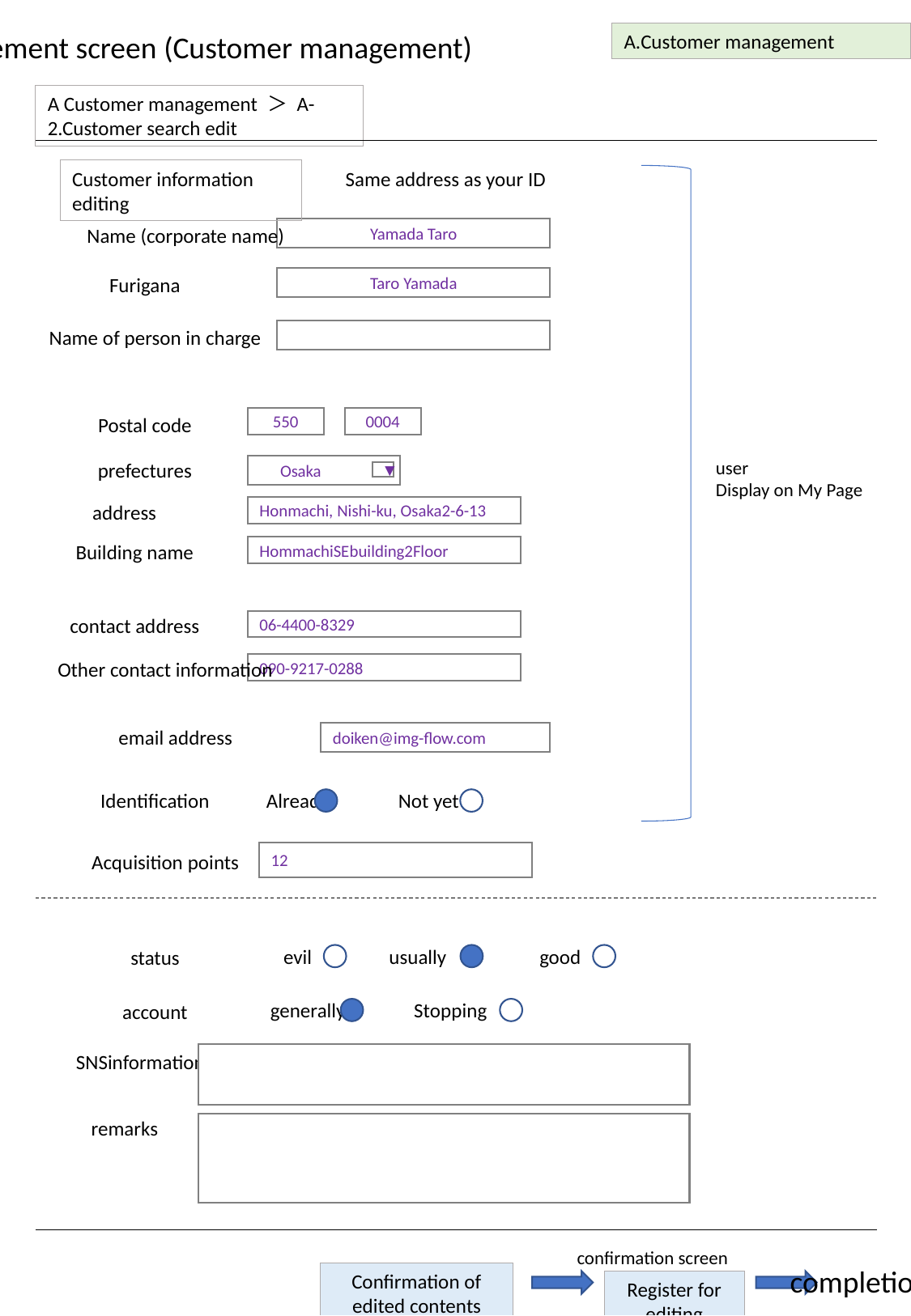

Management screen (Customer management)
A.Customer management
A Customer management ＞ A-2.Customer search edit
Customer information editing
Same address as your ID

Name (corporate name)
Yamada Taro
Furigana
Taro Yamada
Name of person in charge

Postal code
550
0004
user
Display on My Page
prefectures
　Osaka
▼
address
Honmachi, Nishi-ku, Osaka2-6-13
Building name
HommachiSEbuilding2Floor
contact address
06-4400-8329
Other contact information
090-9217-0288
email address
doiken@img-flow.com
Identification
Already
Not yet

12
Acquisition points
evil
usually
good
status

generally
Stopping
account

SNSinformation

remarks

confirmation screen
completion
Confirmation of edited contents

Register for editing